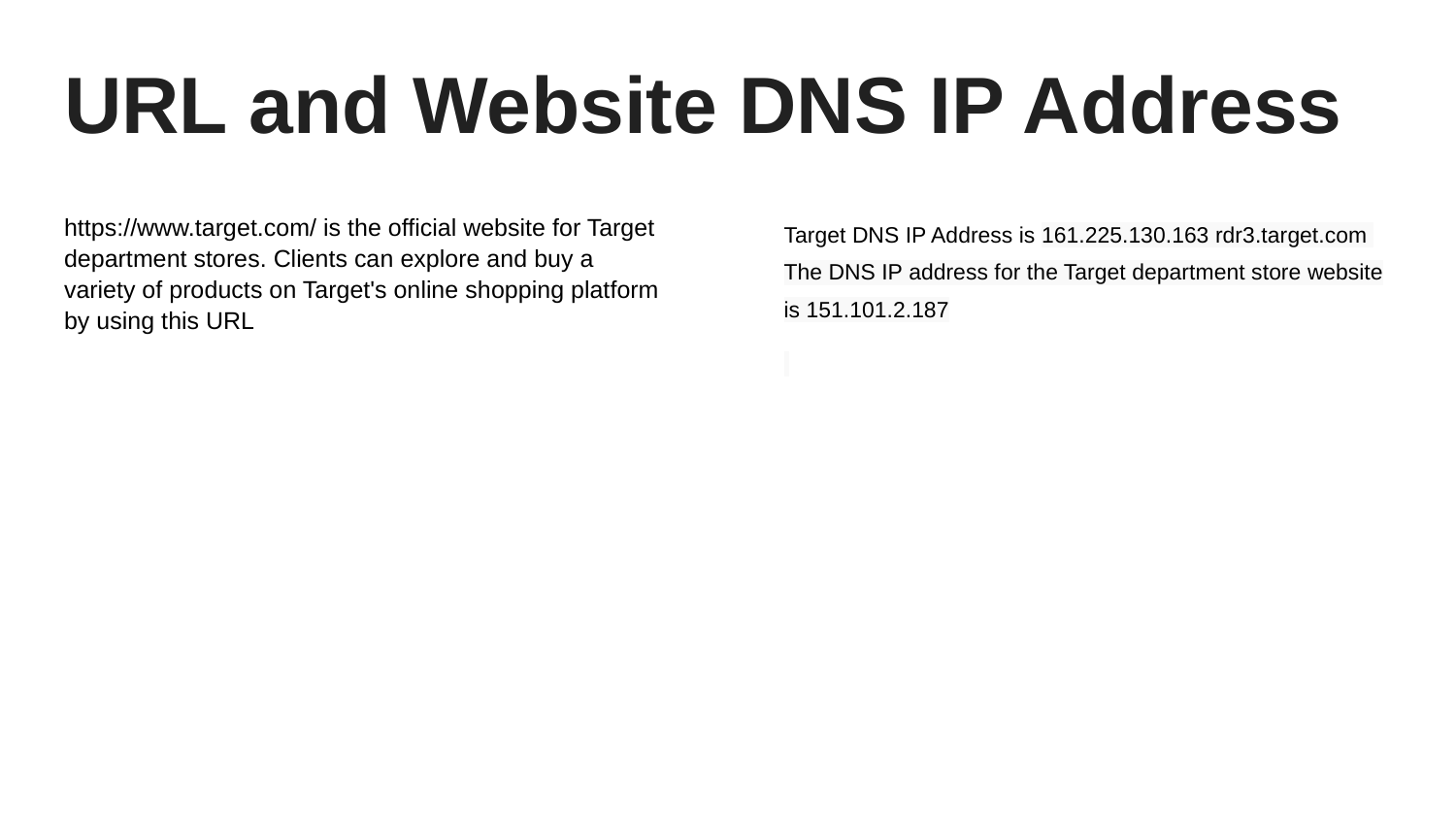

# URL and Website DNS IP Address
https://www.target.com/ is the official website for Target department stores. Clients can explore and buy a variety of products on Target's online shopping platform by using this URL
Target DNS IP Address is 161.225.130.163 rdr3.target.com  The DNS IP address for the Target department store website is 151.101.2.187